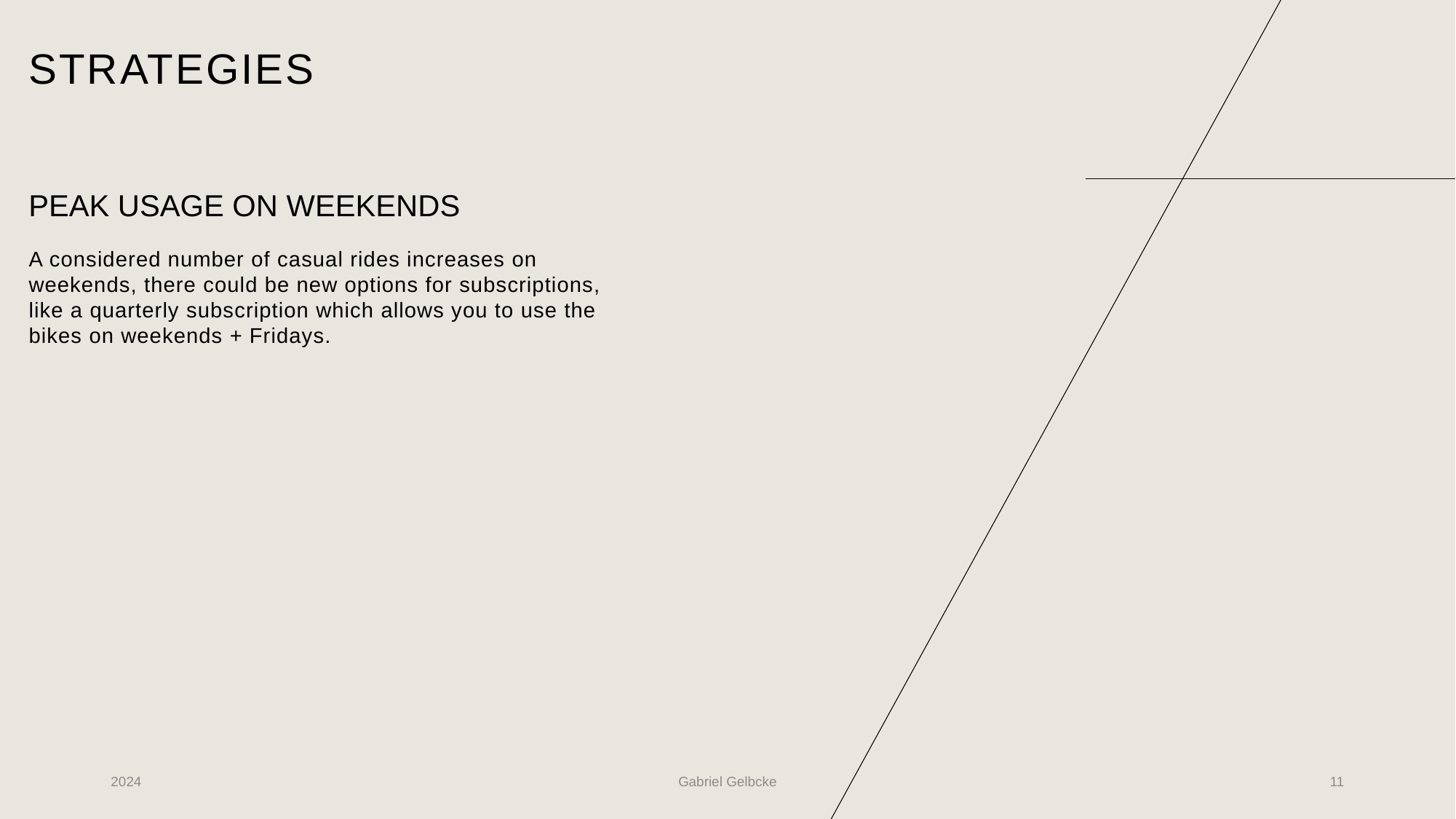

# STRATEGIES
PEAK USAGE ON WEEKENDS
A considered number of casual rides increases on weekends, there could be new options for subscriptions, like a quarterly subscription which allows you to use the bikes on weekends + Fridays.
2024
Gabriel Gelbcke
11